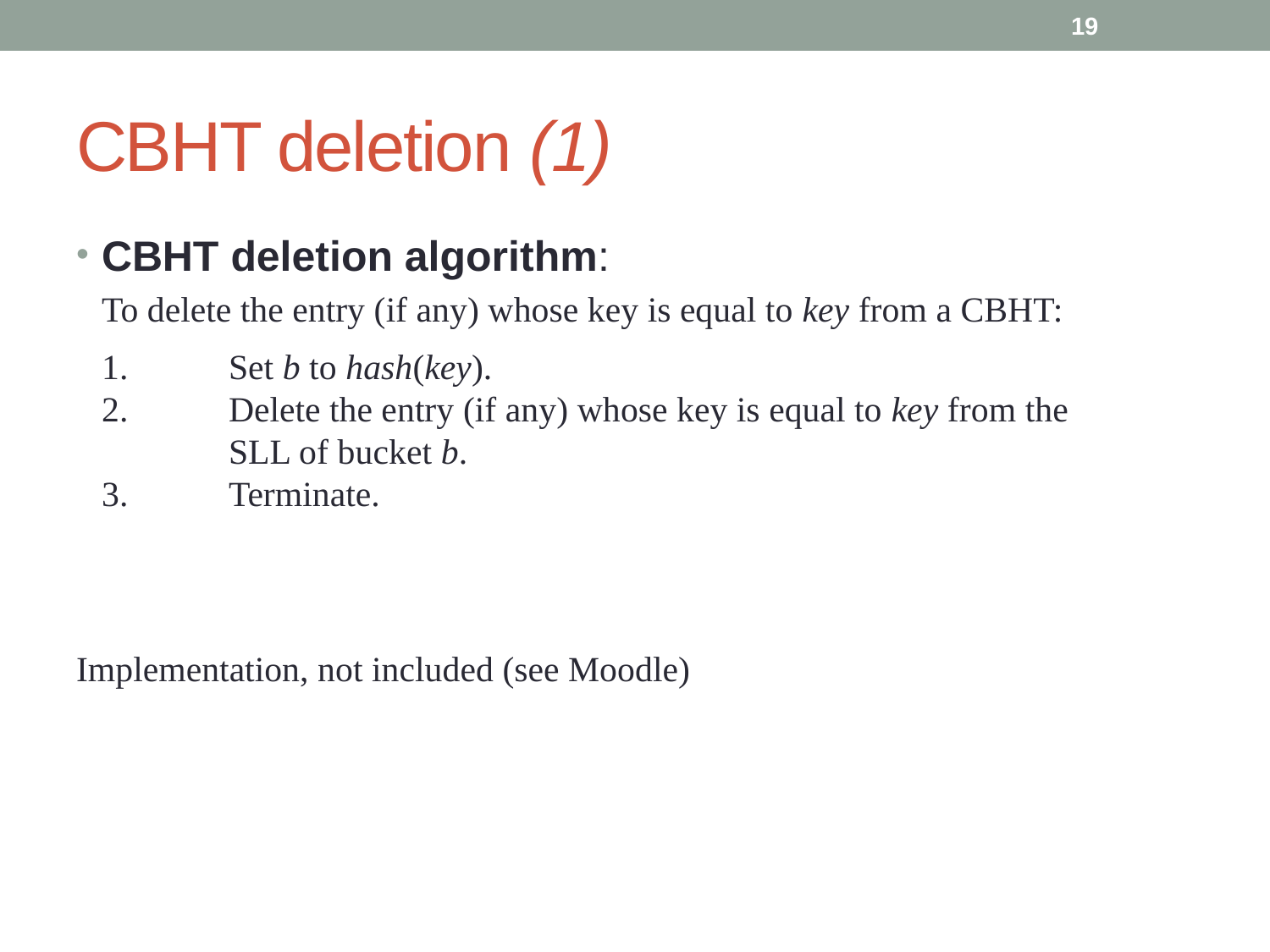

19
# CBHT deletion (1)
CBHT deletion algorithm:
	To delete the entry (if any) whose key is equal to key from a CBHT:
	1.	Set b to hash(key).
2.	Delete the entry (if any) whose key is equal to key from the
	SLL of bucket b.
3.	Terminate.

Implementation, not included (see Moodle)